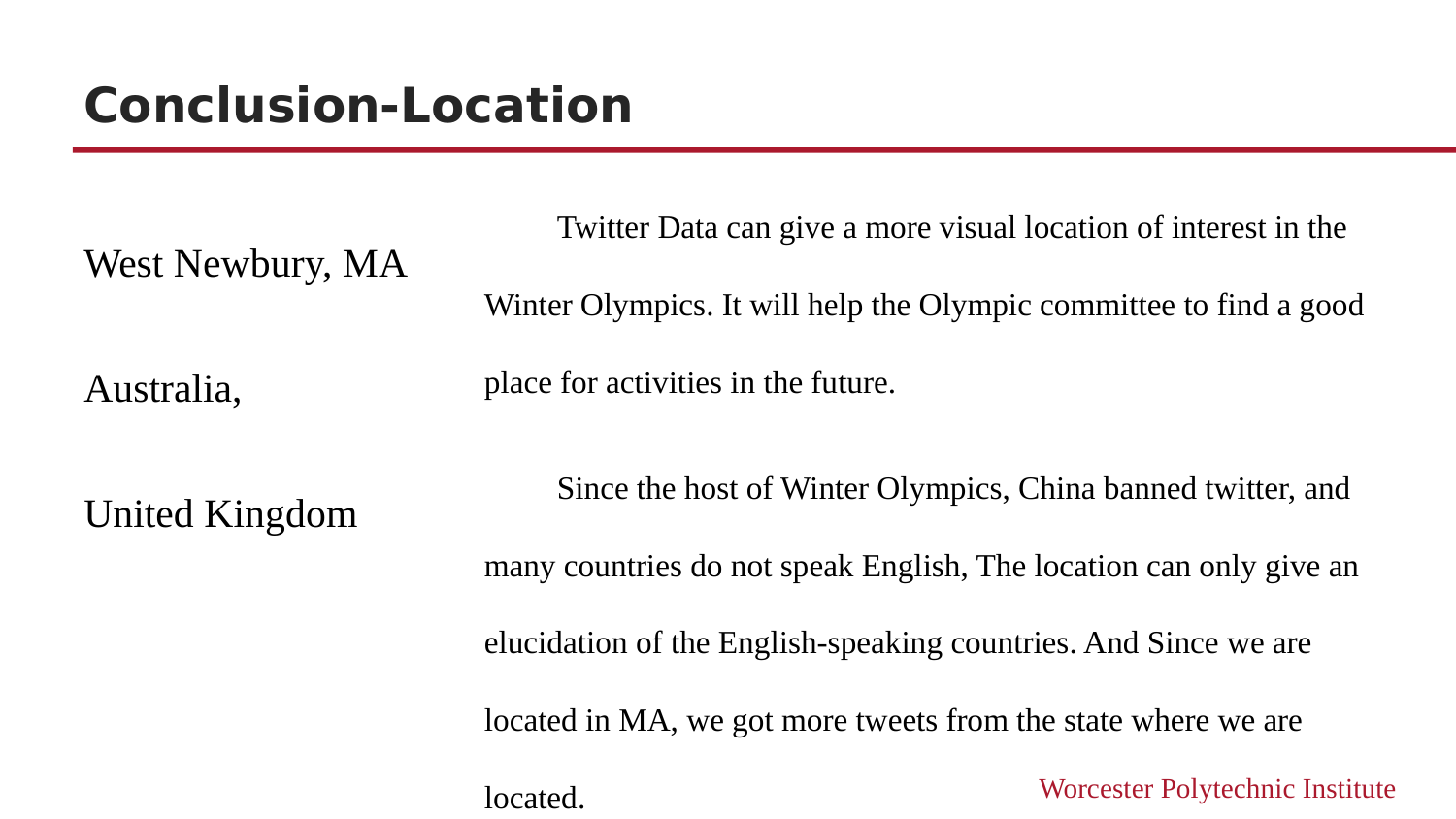

# Conclusion-Location
Twitter Data can give a more visual location of interest in the Winter Olympics. It will help the Olympic committee to find a good place for activities in the future.
Since the host of Winter Olympics, China banned twitter, and many countries do not speak English, The location can only give an elucidation of the English-speaking countries. And Since we are located in MA, we got more tweets from the state where we are located.
West Newbury, MA
Australia,
United Kingdom